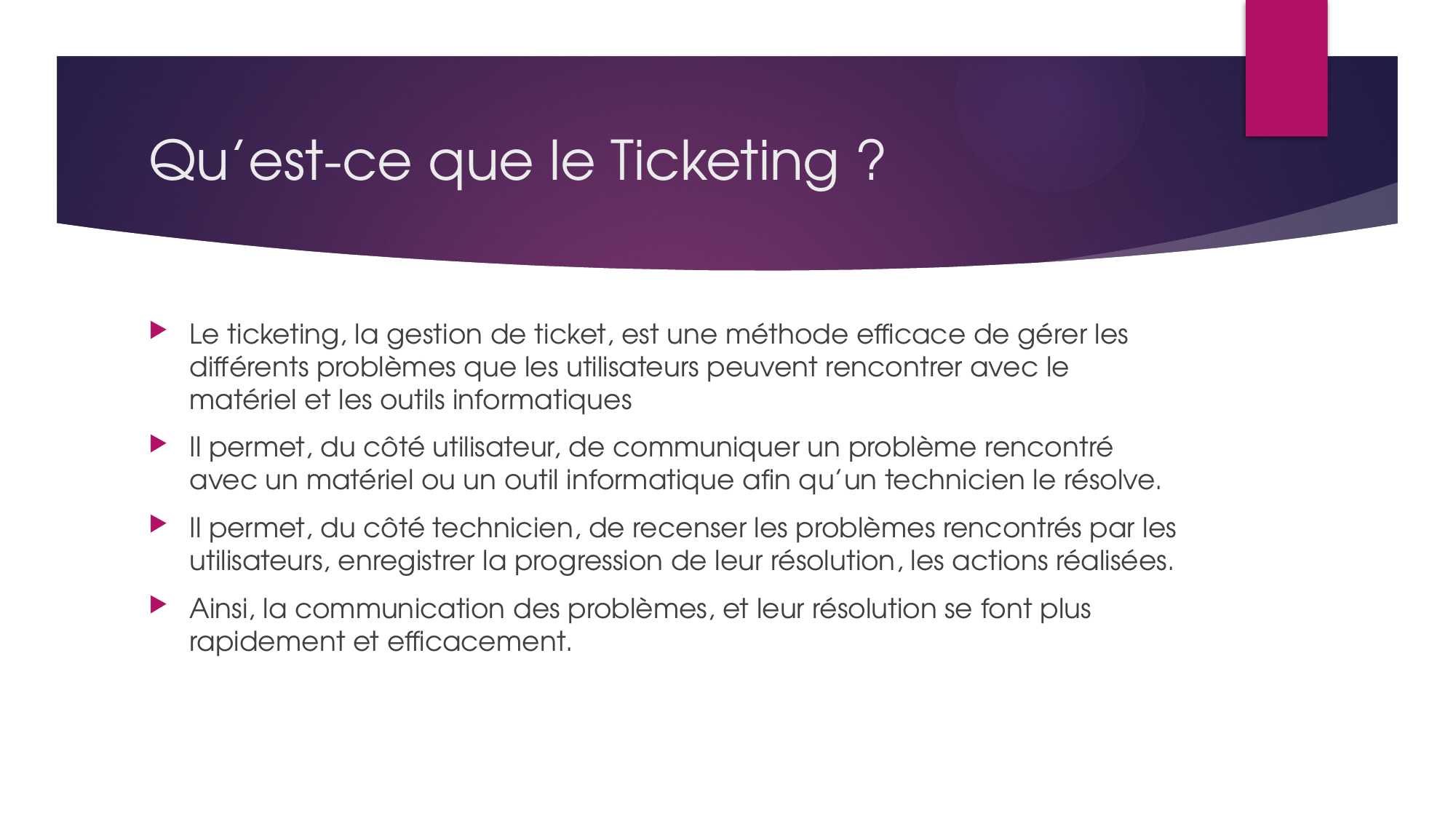

# Qu’est-ce que le Ticketing ?
Le ticketing, la gestion de ticket, est une méthode efficace de gérer les différents problèmes que les utilisateurs peuvent rencontrer avec le matériel et les outils informatiques
Il permet, du côté utilisateur, de communiquer un problème rencontré avec un matériel ou un outil informatique afin qu’un technicien le résolve.
Il permet, du côté technicien, de recenser les problèmes rencontrés par les utilisateurs, enregistrer la progression de leur résolution, les actions réalisées.
Ainsi, la communication des problèmes, et leur résolution se font plus rapidement et efficacement.